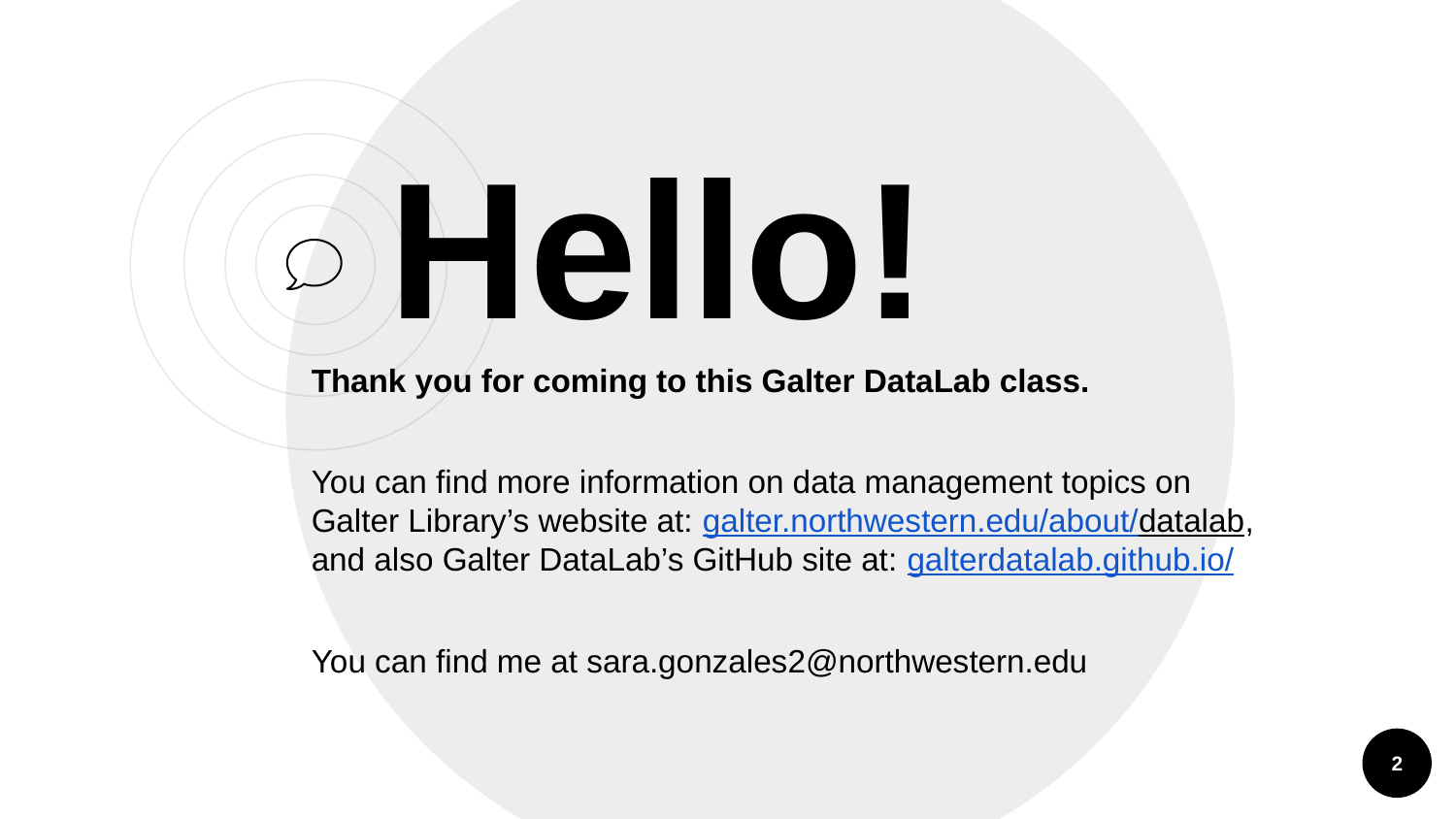

Hello!

Thank you for coming to this Galter DataLab class.

You can find more information on data management topics on Galter Library’s website at: galter.northwestern.edu/about/datalab, and also Galter DataLab’s GitHub site at: galterdatalab.github.io/

You can find me at sara.gonzales2@northwestern.edu
2